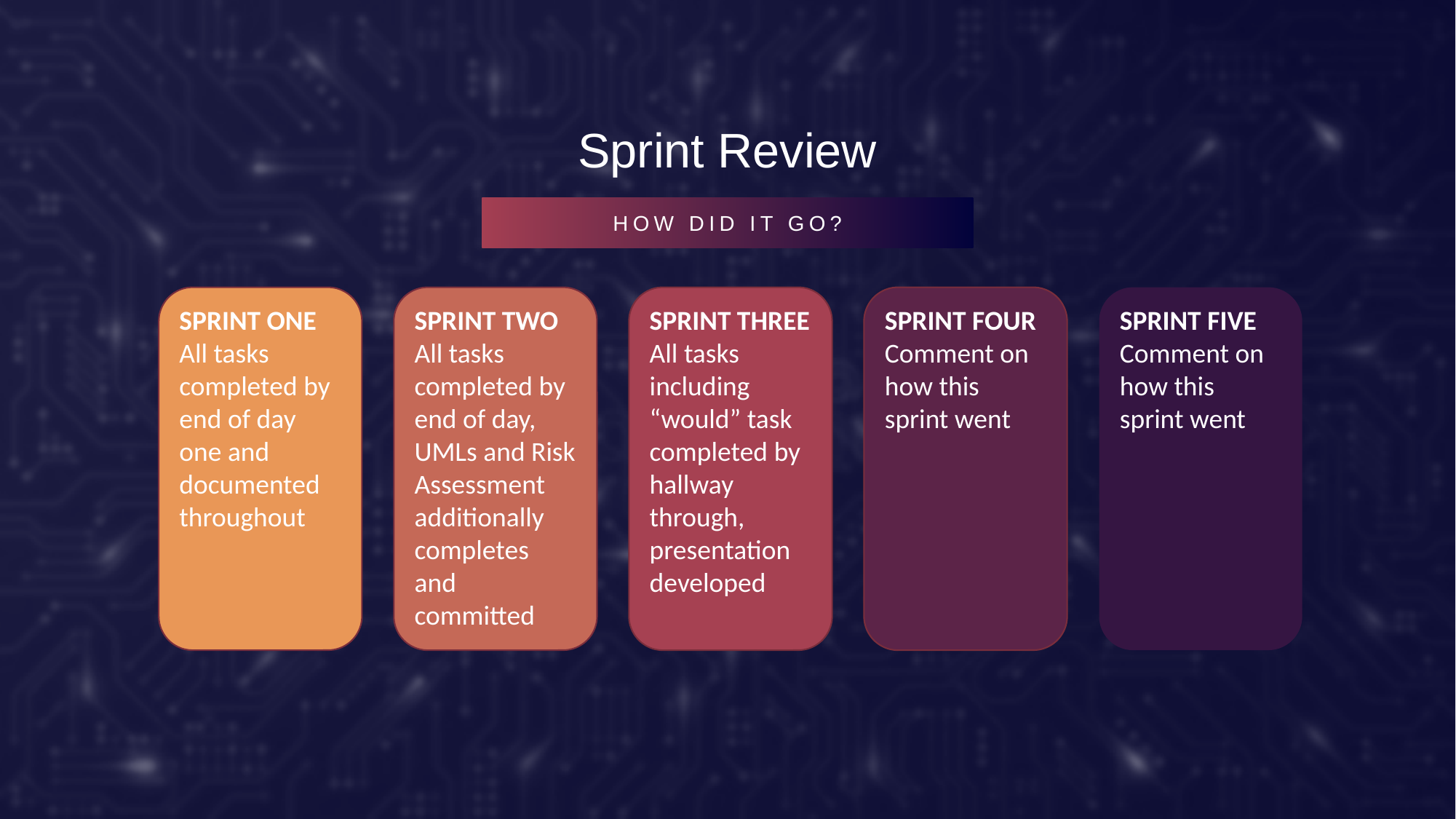

Sprint Review
# HOW DID IT GO?
SPRINT THREE
All tasks including “would” task completed by hallway through, presentation developed
SPRINT FOUR
Comment on how this sprint went
SPRINT FIVE
Comment on how this sprint went
SPRINT ONE
All tasks completed by end of day one and documented throughout
SPRINT TWO
All tasks completed by end of day, UMLs and Risk Assessment additionally completes and committed